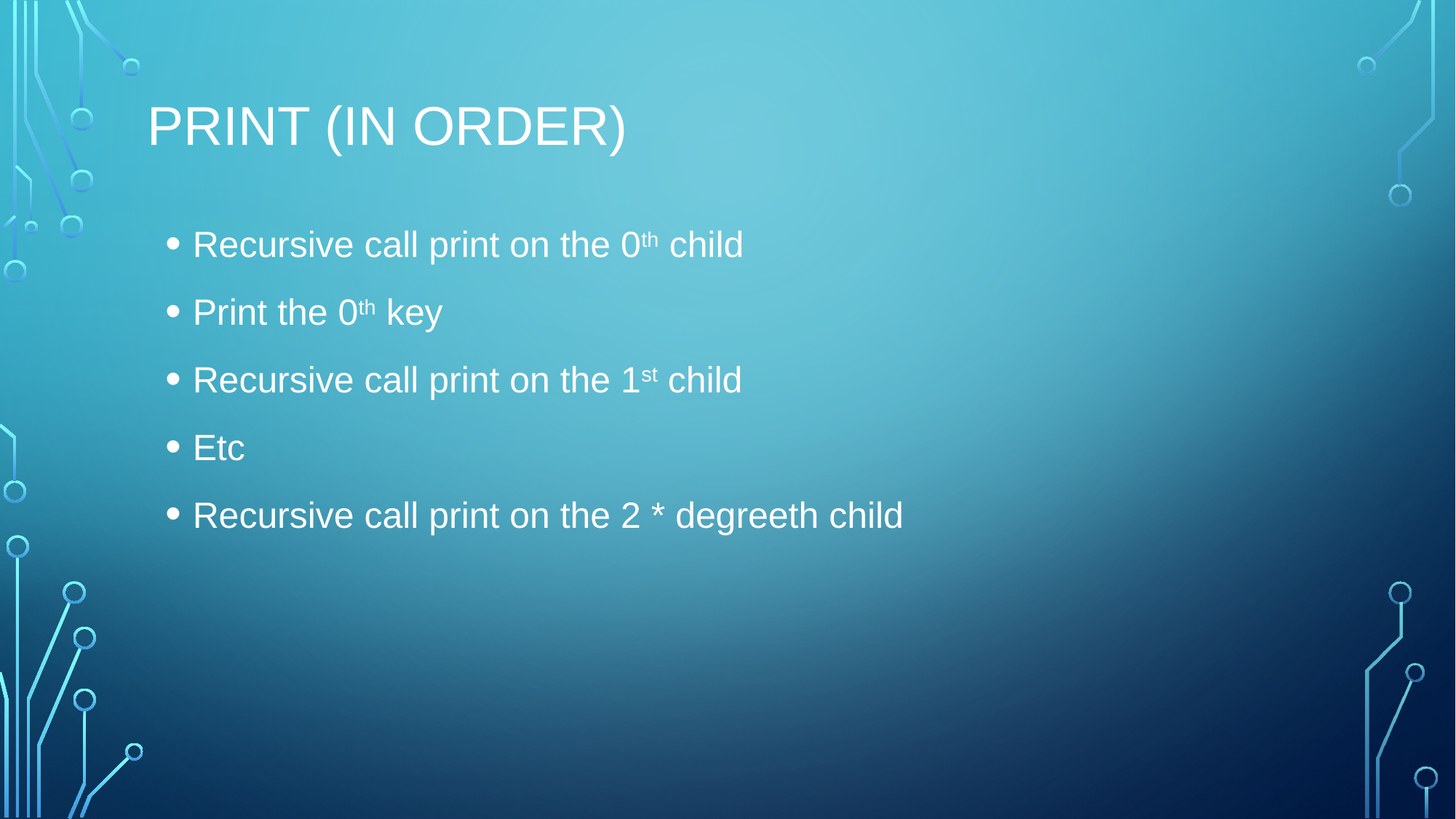

# Print (in order)

Recursive call print on the 0th child
Print the 0th key
Recursive call print on the 1st child
Etc
Recursive call print on the 2 * degreeth child